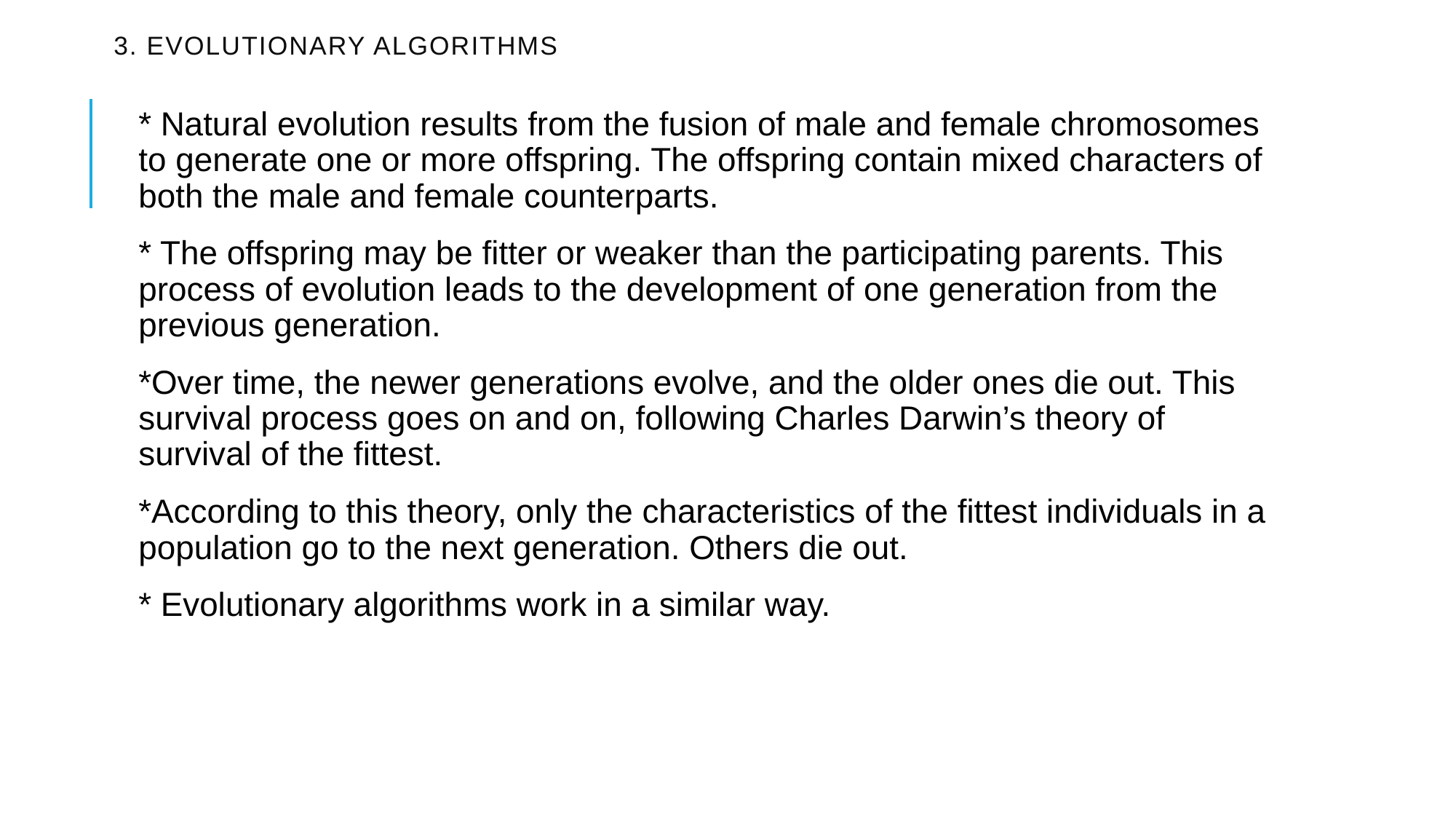

# 3. Evolutionary Algorithms
* Natural evolution results from the fusion of male and female chromosomes to generate one or more offspring. The offspring contain mixed characters of both the male and female counterparts.
* The offspring may be fitter or weaker than the participating parents. This process of evolution leads to the development of one generation from the previous generation.
*Over time, the newer generations evolve, and the older ones die out. This survival process goes on and on, following Charles Darwin’s theory of survival of the fittest.
*According to this theory, only the characteristics of the fittest individuals in a population go to the next generation. Others die out.
* Evolutionary algorithms work in a similar way.